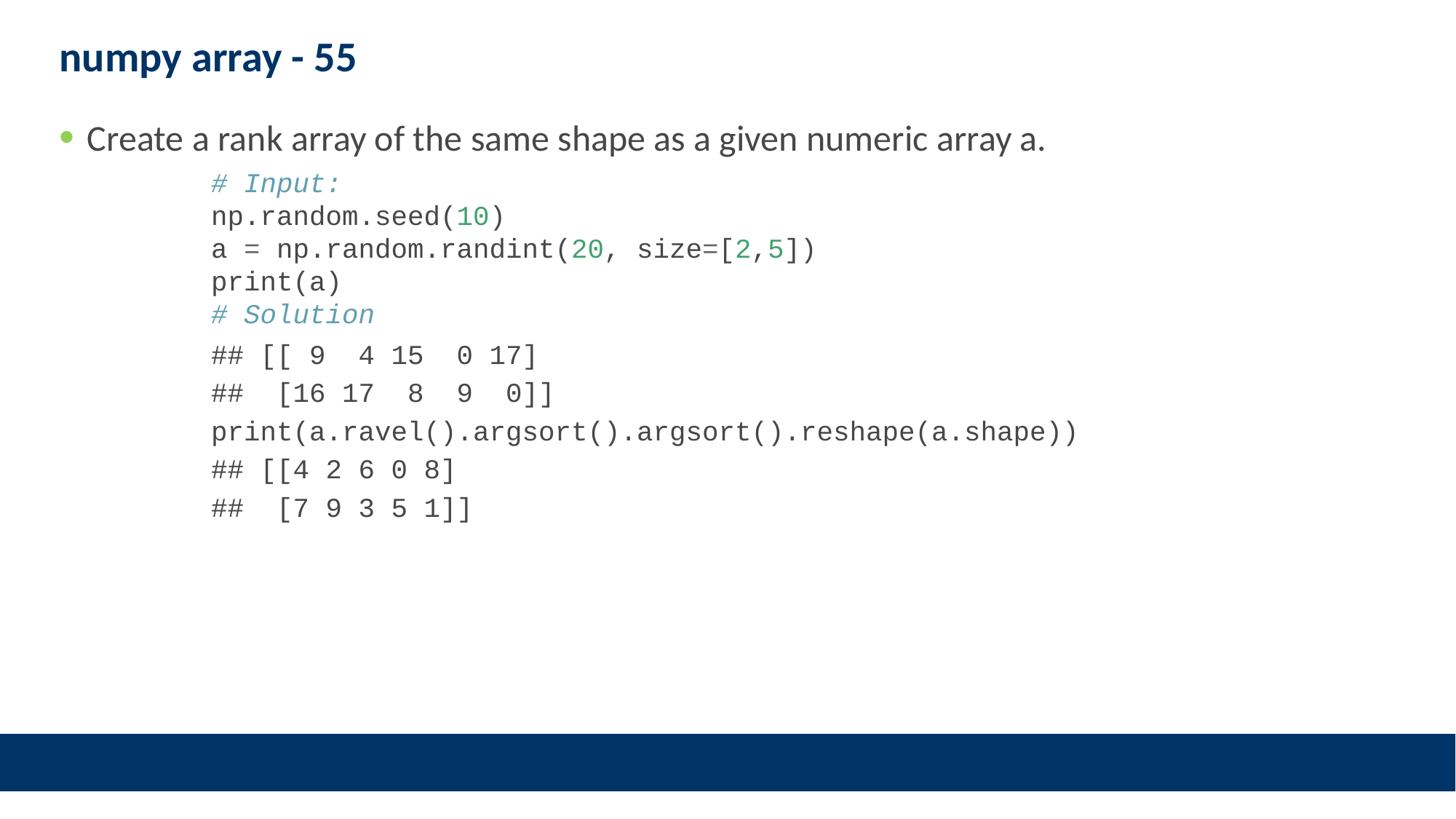

# numpy array - 55
Create a rank array of the same shape as a given numeric array a.
# Input: np.random.seed(10) a = np.random.randint(20, size=[2,5]) print(a) # Solution
## [[ 9  4 15  0 17]
##  [16 17  8  9  0]]
print(a.ravel().argsort().argsort().reshape(a.shape))
## [[4 2 6 0 8]
##  [7 9 3 5 1]]